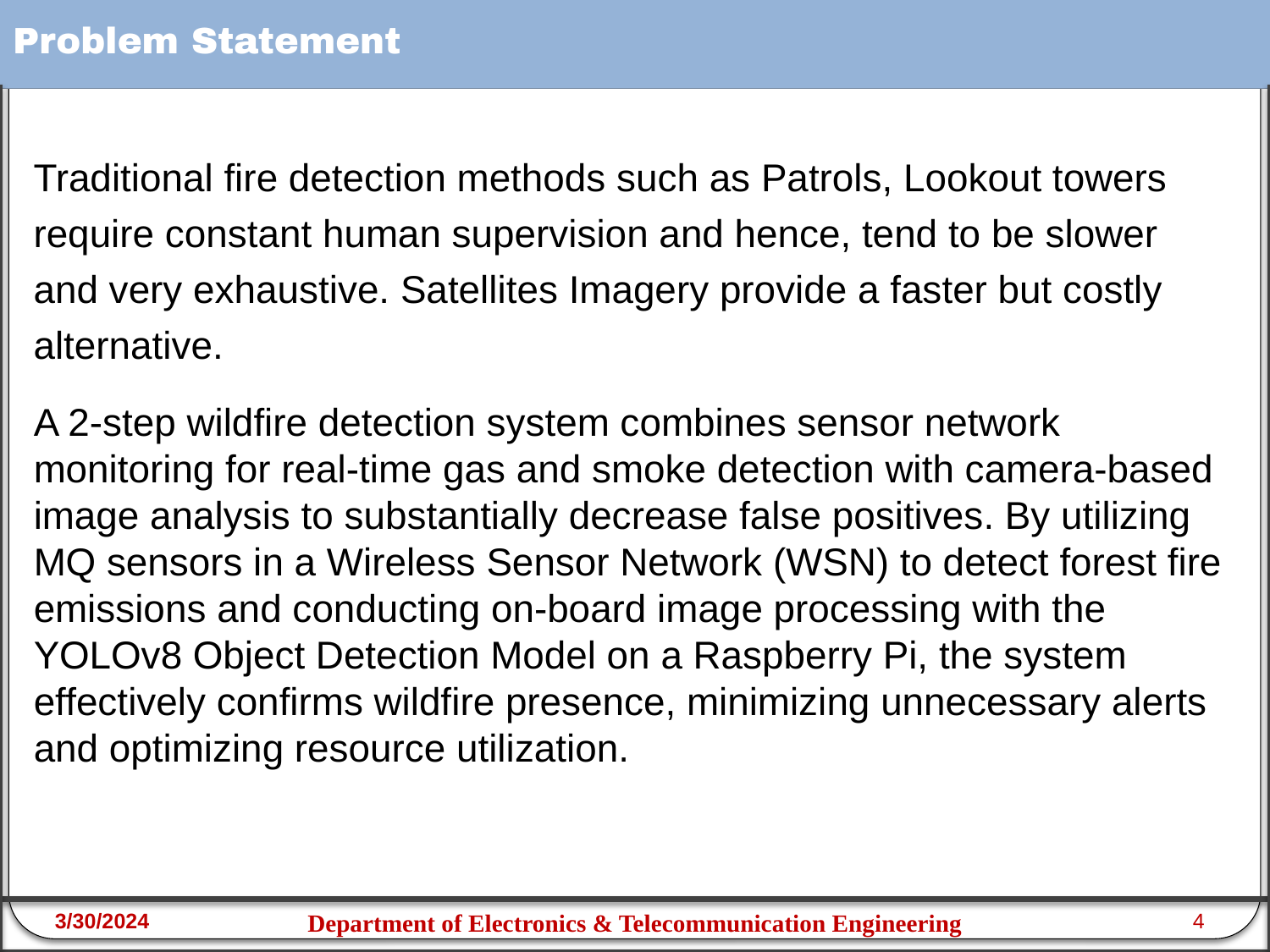

# Problem Statement
Traditional fire detection methods such as Patrols, Lookout towers require constant human supervision and hence, tend to be slower and very exhaustive. Satellites Imagery provide a faster but costly alternative.

A 2-step wildfire detection system combines sensor network monitoring for real-time gas and smoke detection with camera-based image analysis to substantially decrease false positives. By utilizing MQ sensors in a Wireless Sensor Network (WSN) to detect forest fire emissions and conducting on-board image processing with the YOLOv8 Object Detection Model on a Raspberry Pi, the system effectively confirms wildfire presence, minimizing unnecessary alerts and optimizing resource utilization.